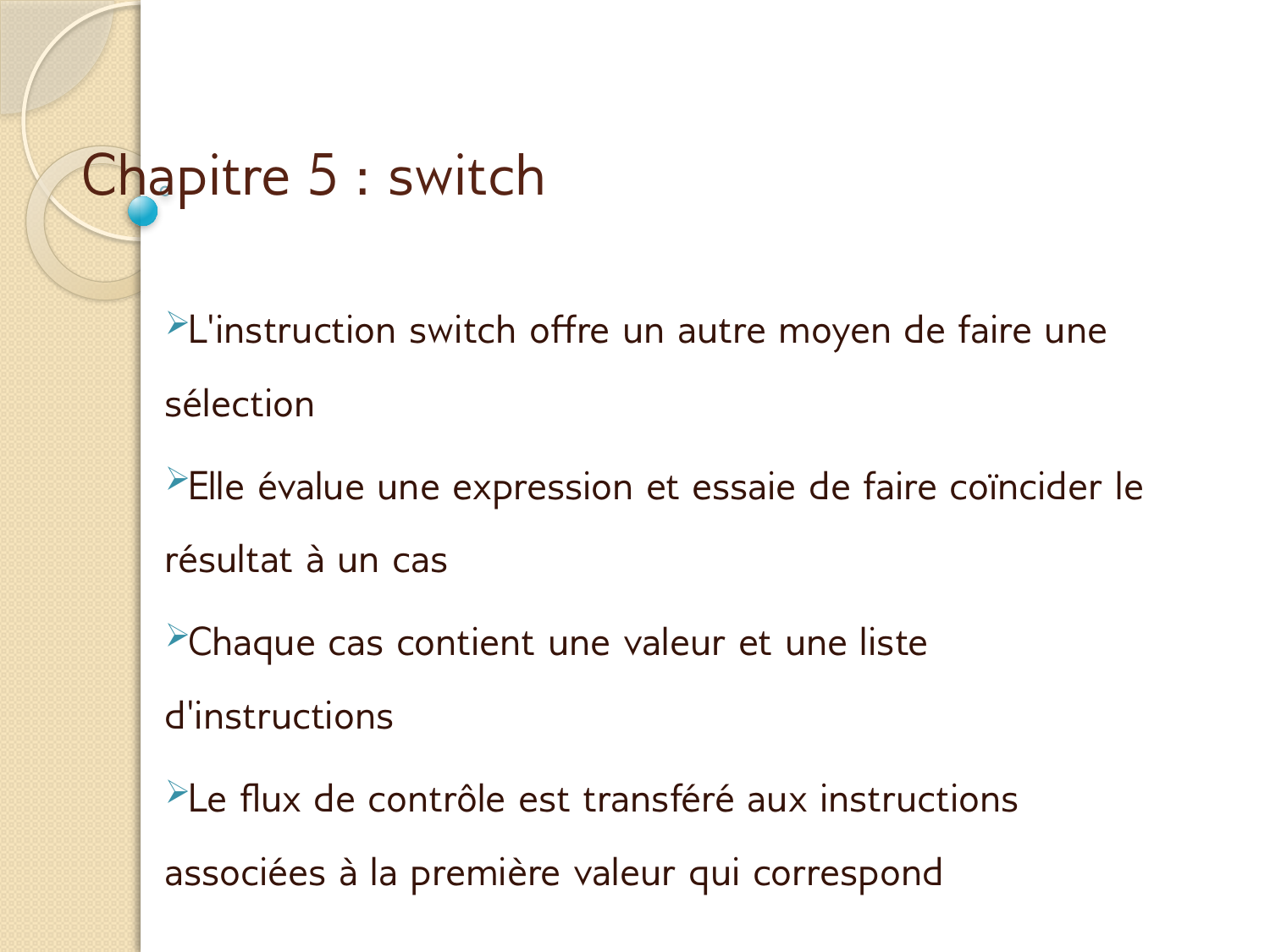

la condition doit pouvoir être évaluée à true ou false
corps de la méthode
# Chapitre 5 : switch

L'instruction switch offre un autre moyen de faire une sélection
Elle évalue une expression et essaie de faire coïncider le résultat à un cas
Chaque cas contient une valeur et une liste d'instructions
Le flux de contrôle est transféré aux instructions associées à la première valeur qui correspond